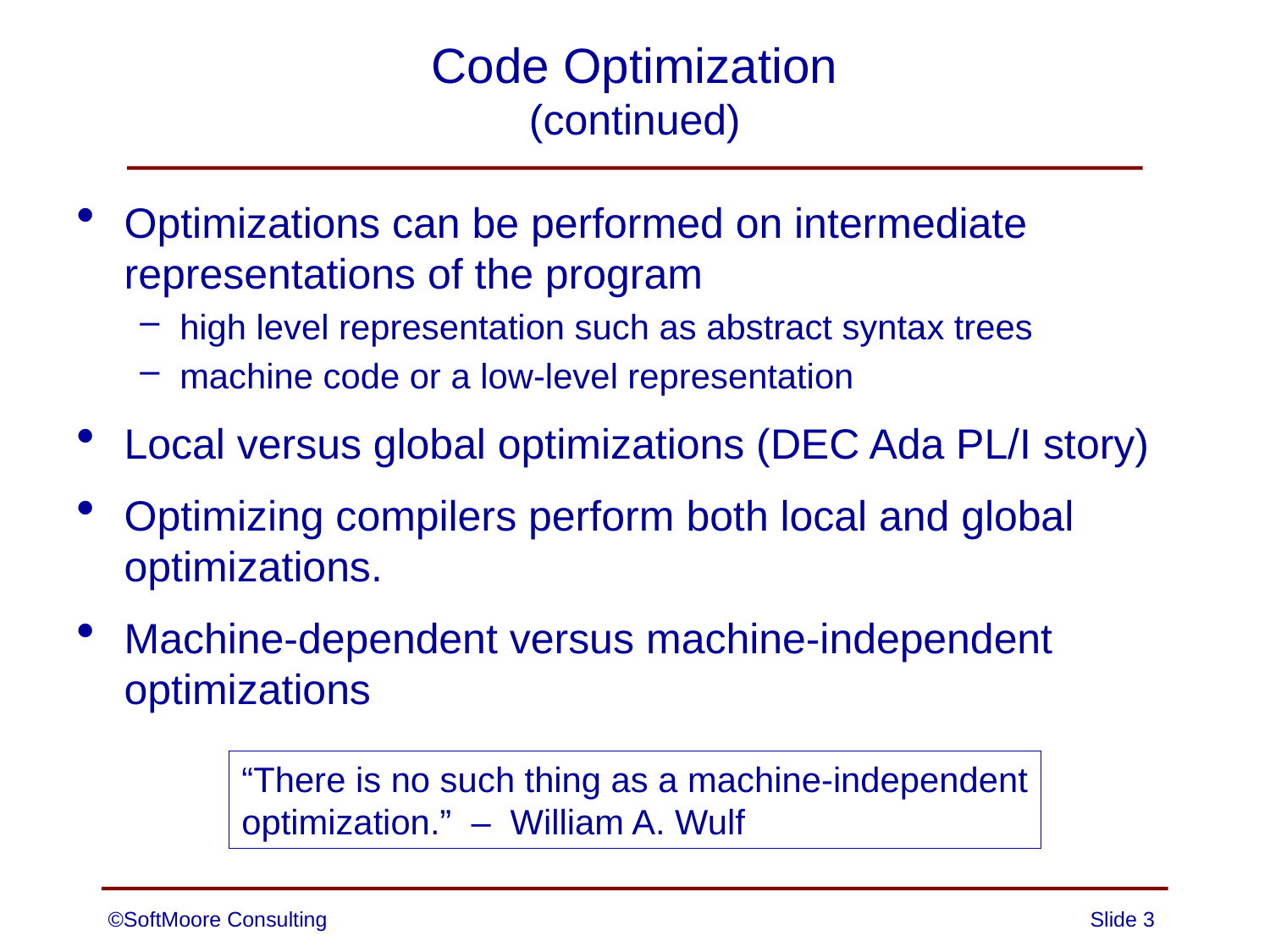

# Code Optimization (continued)
Optimizations can be performed on intermediate representations of the program
high level representation such as abstract syntax trees
machine code or a low-level representation
Local versus global optimizations (DEC Ada PL/I story)
Optimizing compilers perform both local and global optimizations.
Machine-dependent versus machine-independent optimizations
“There is no such thing as a machine-independent
optimization.”  –  William A. Wulf
©SoftMoore Consulting
Slide 3